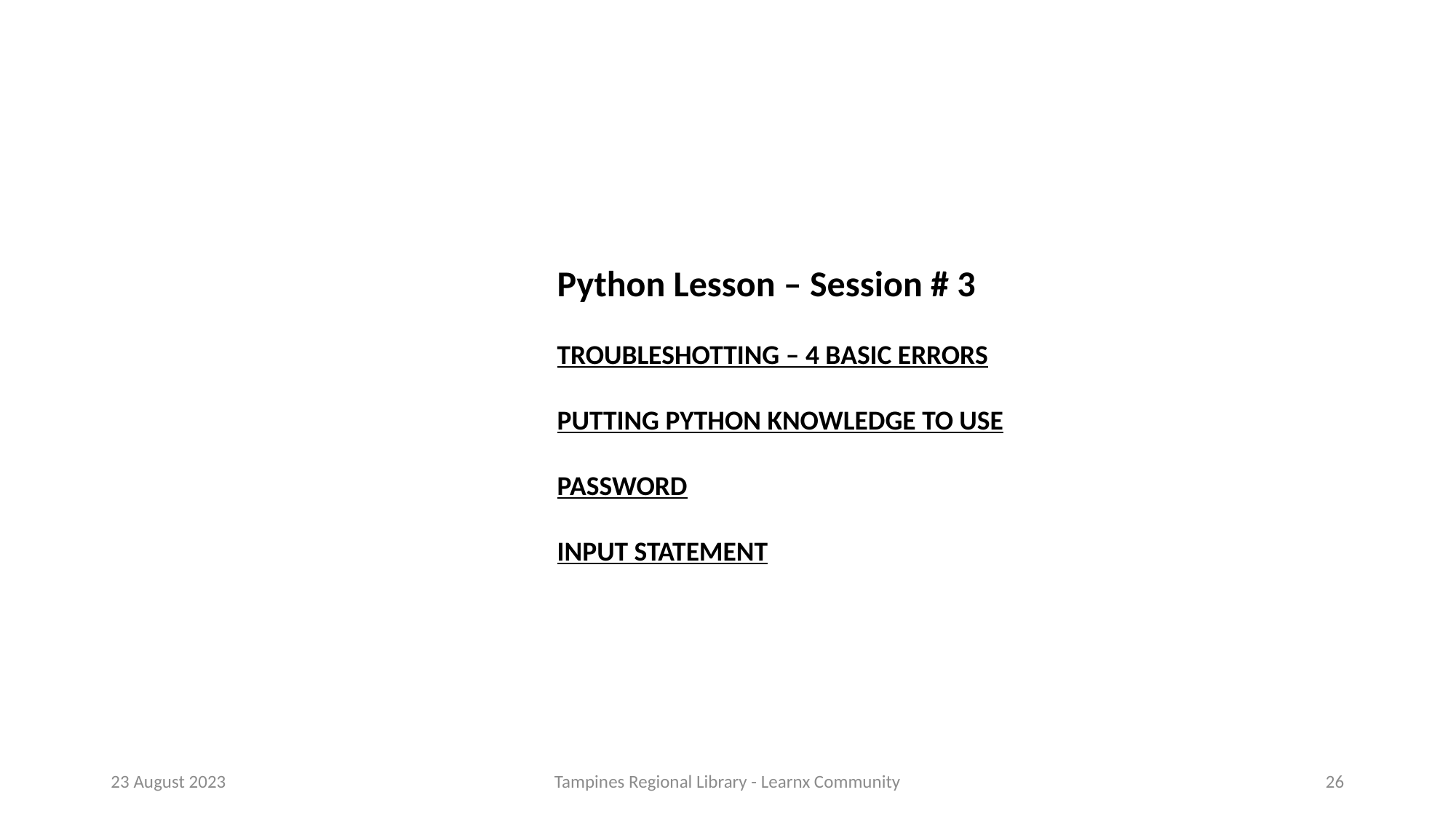

Python Lesson – Session # 3

TROUBLESHOTTING – 4 BASIC ERRORS

PUTTING PYTHON KNOWLEDGE TO USE

PASSWORD

INPUT STATEMENT

23 August 2023
Tampines Regional Library - Learnx Community
26